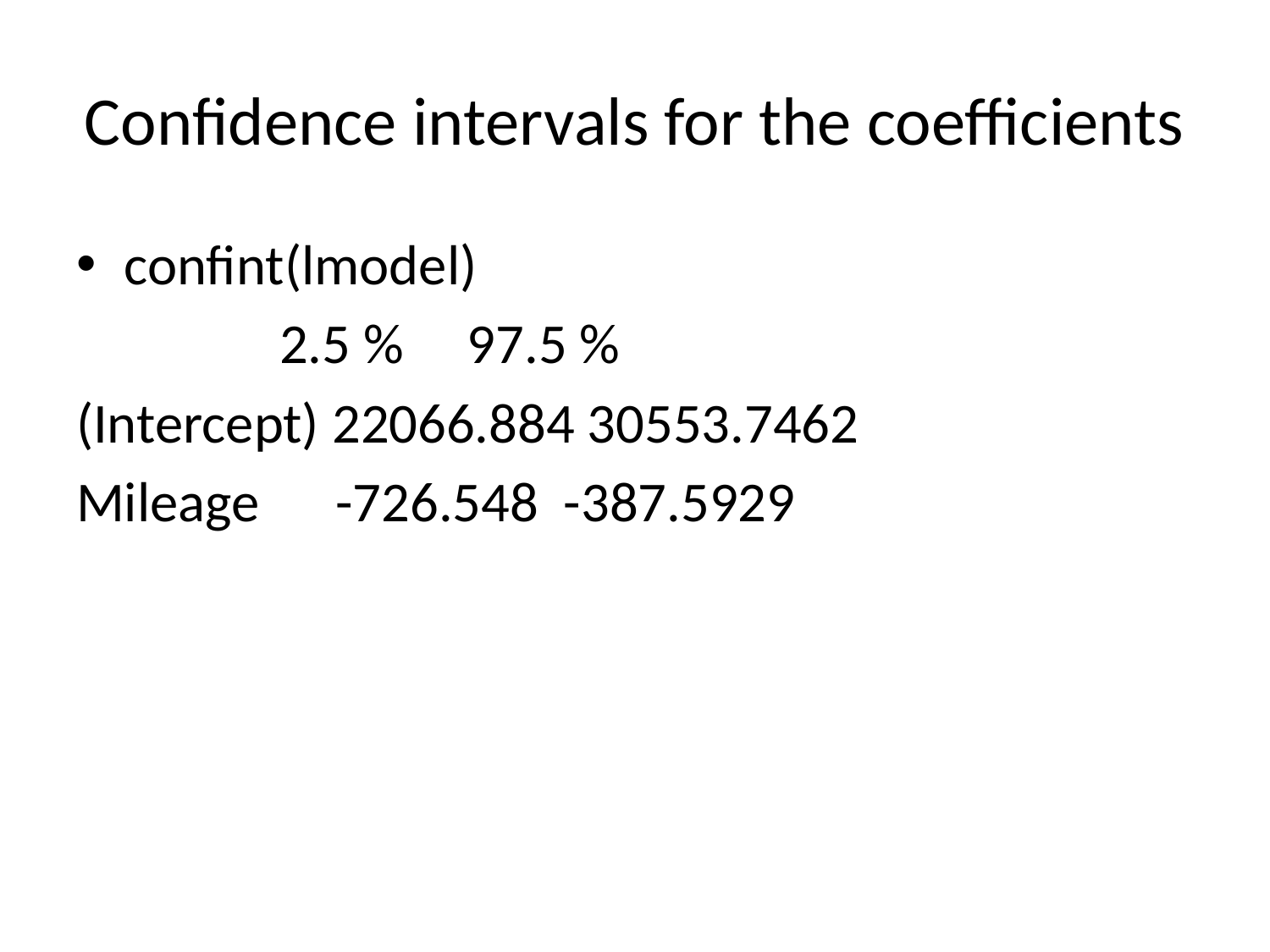

# Confidence intervals for the coefficients
confint(lmodel)
                2.5 %     97.5 %
(Intercept) 22066.884 30553.7462
Mileage      -726.548  -387.5929